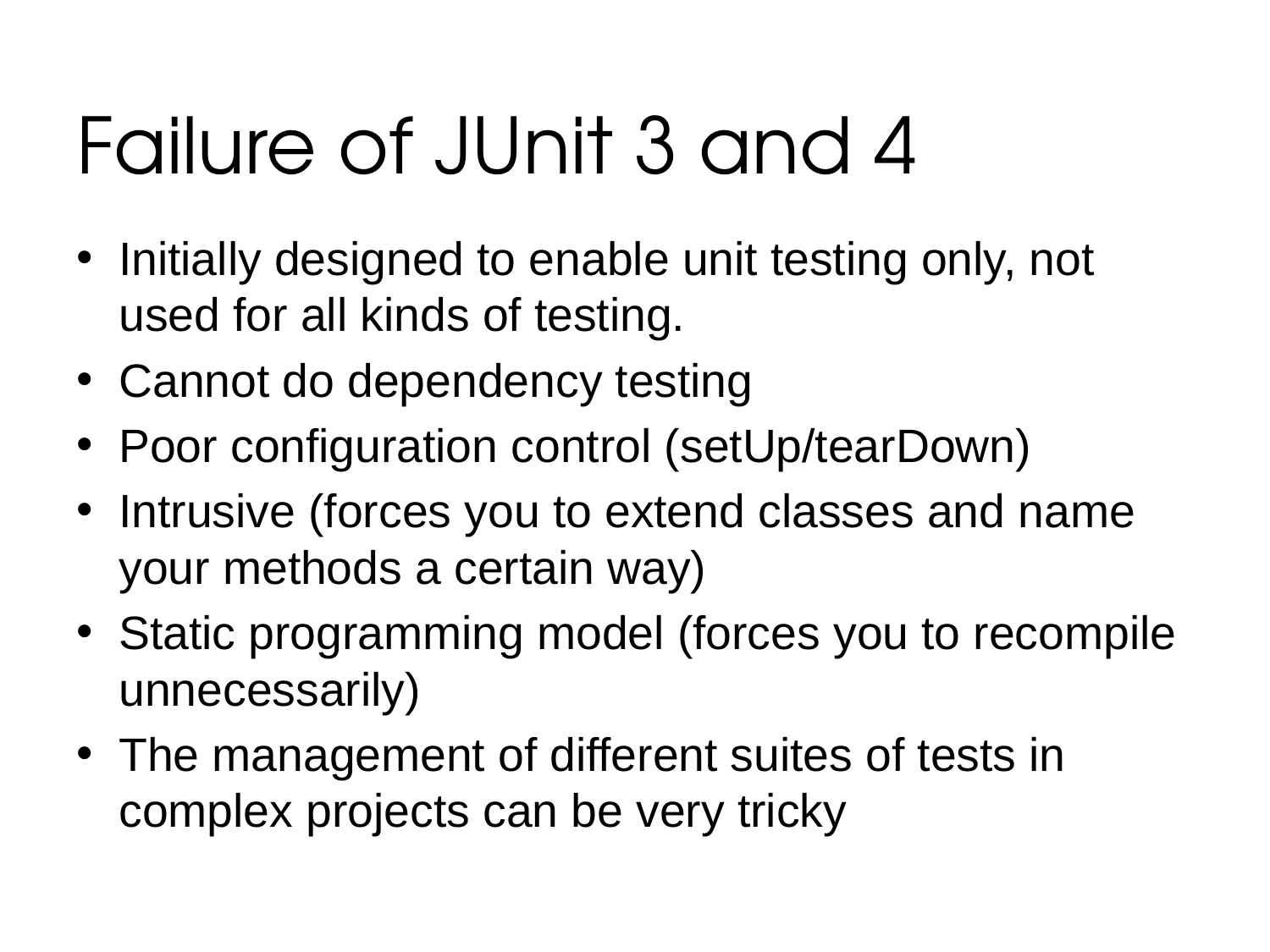

# Failure of JUnit 3 and 4
Initially designed to enable unit testing only, not used for all kinds of testing.
Cannot do dependency testing
Poor configuration control (setUp/tearDown)
Intrusive (forces you to extend classes and name your methods a certain way)
Static programming model (forces you to recompile unnecessarily)
The management of different suites of tests in complex projects can be very tricky